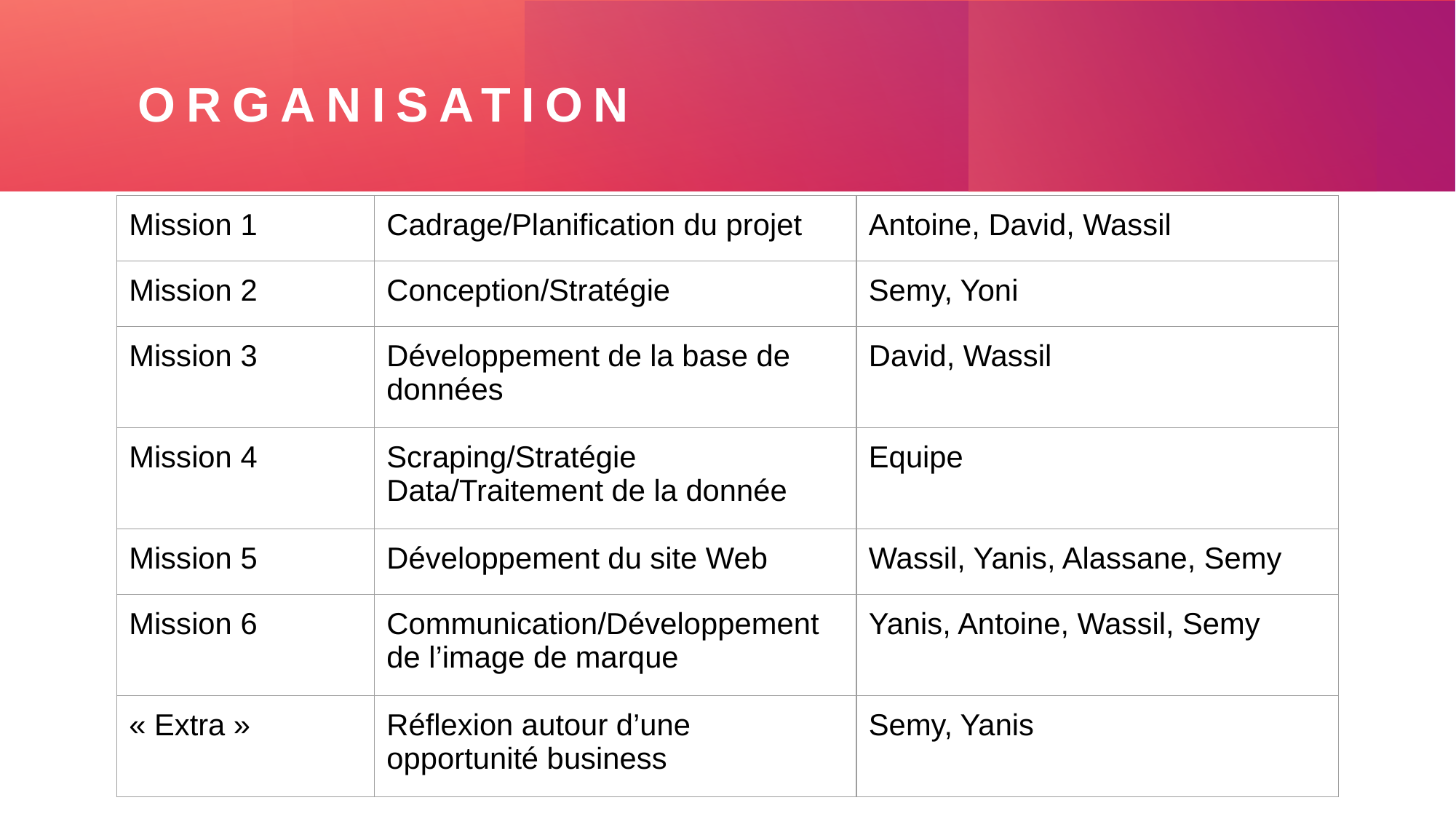

# Organisation
| Mission 1 | Cadrage/Planification du projet | Antoine, David, Wassil |
| --- | --- | --- |
| Mission 2 | Conception/Stratégie | Semy, Yoni |
| Mission 3 | Développement de la base de données | David, Wassil |
| Mission 4 | Scraping/Stratégie Data/Traitement de la donnée | Equipe |
| Mission 5 | Développement du site Web | Wassil, Yanis, Alassane, Semy |
| Mission 6 | Communication/Développement de l’image de marque | Yanis, Antoine, Wassil, Semy |
| « Extra » | Réflexion autour d’une opportunité business | Semy, Yanis |